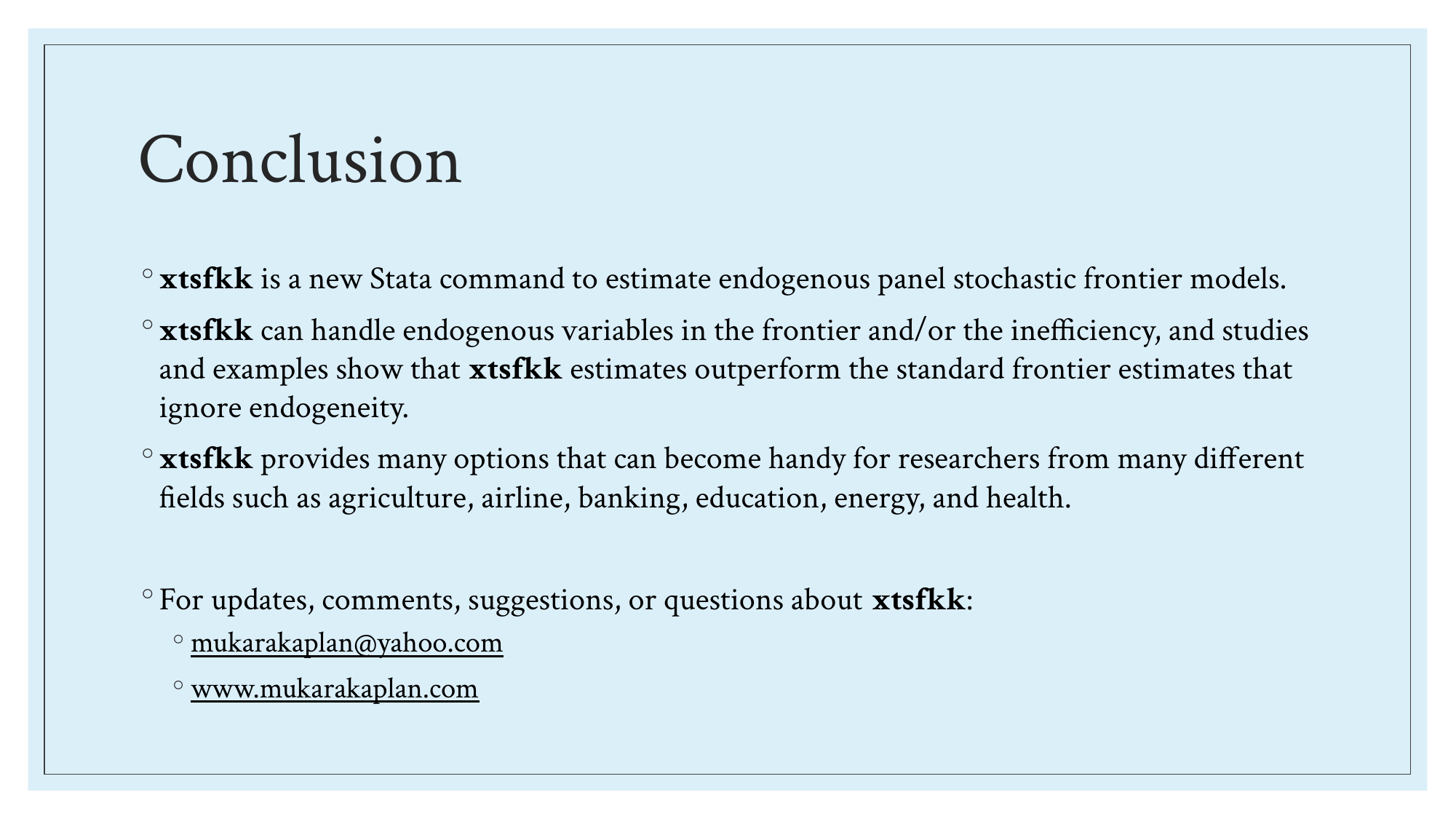

# Conclusion
xtsfkk is a new Stata command to estimate endogenous panel stochastic frontier models.
xtsfkk can handle endogenous variables in the frontier and/or the inefficiency, and studies and examples show that xtsfkk estimates outperform the standard frontier estimates that ignore endogeneity.
xtsfkk provides many options that can become handy for researchers from many different fields such as agriculture, airline, banking, education, energy, and health.

For updates, comments, suggestions, or questions about xtsfkk:
mukarakaplan@yahoo.com
www.mukarakaplan.com